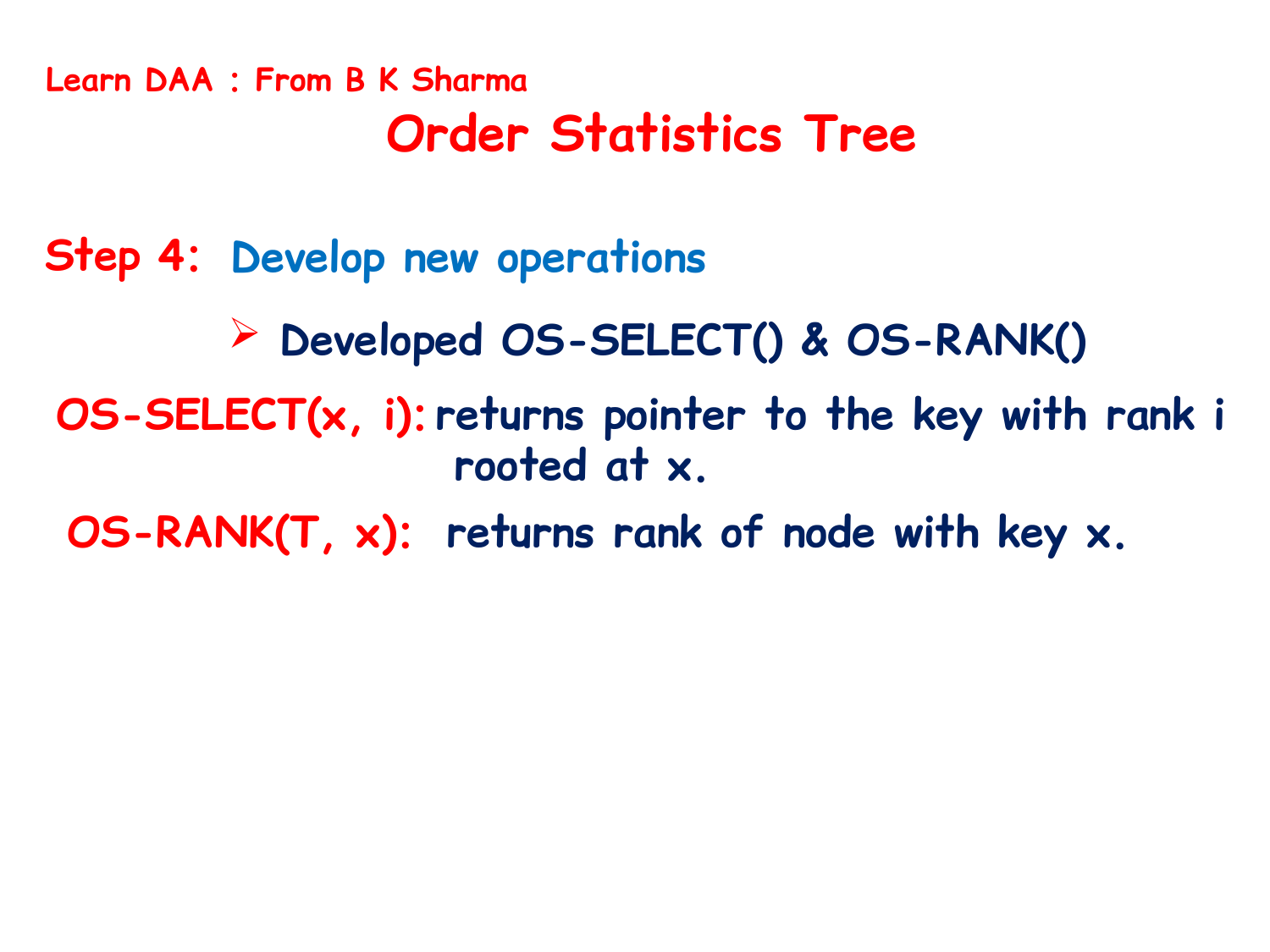

Learn DAA : From B K Sharma
Order Statistics Tree
Step 4:
Develop new operations
 Developed OS-SELECT() & OS-RANK()
OS-SELECT(x, i):
returns pointer to the key with rank i  rooted at x.
returns rank of node with key x.
OS-RANK(T, x):